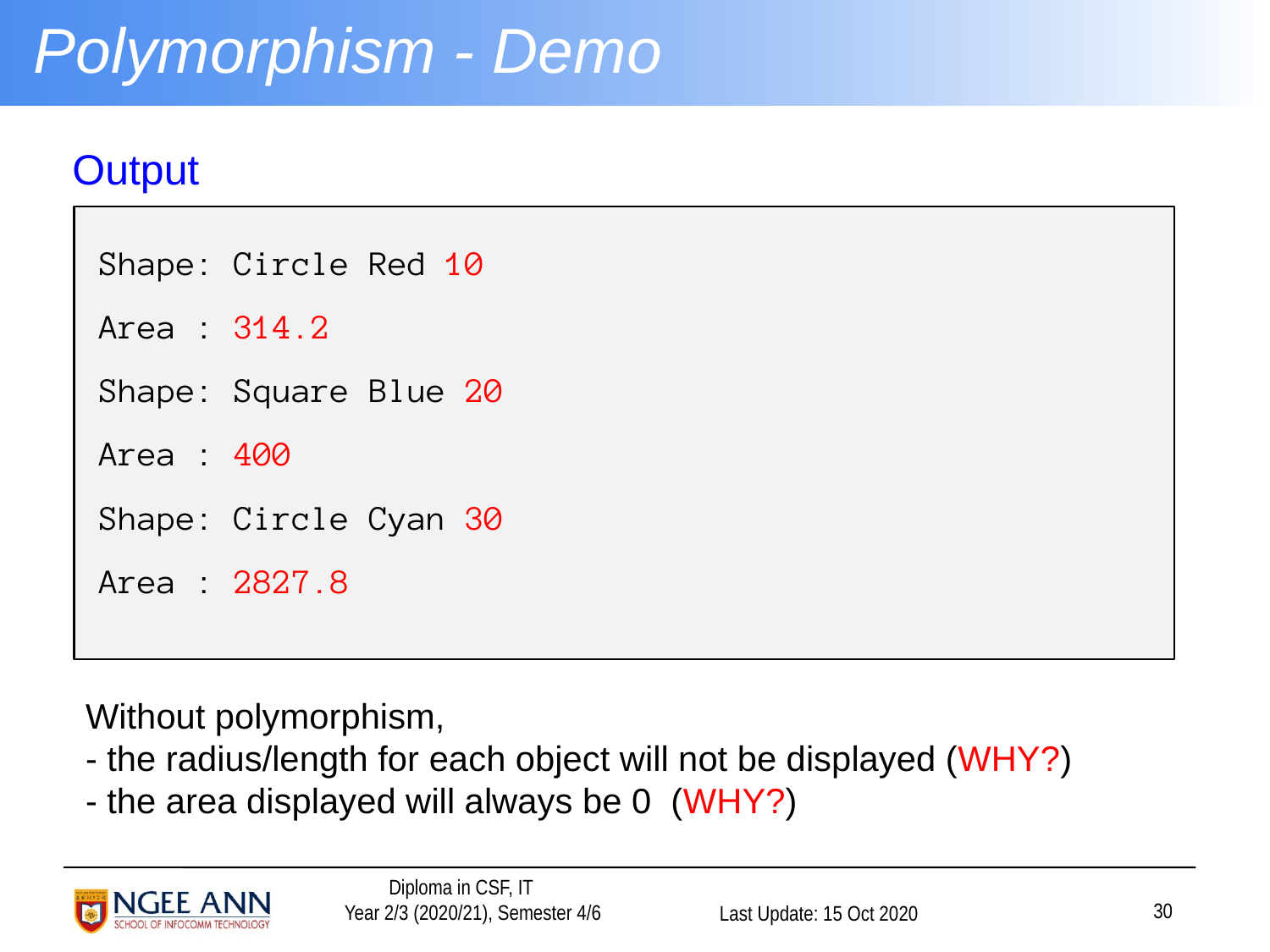

# Polymorphism - Demo
Output

Shape: Circle Red 10
Area : 314.2
Shape: Square Blue 20
Area : 400
Shape: Circle Cyan 30
Area : 2827.8

Without polymorphism,
- the radius/length for each object will not be displayed (WHY?)
- the area displayed will always be 0  (WHY?)